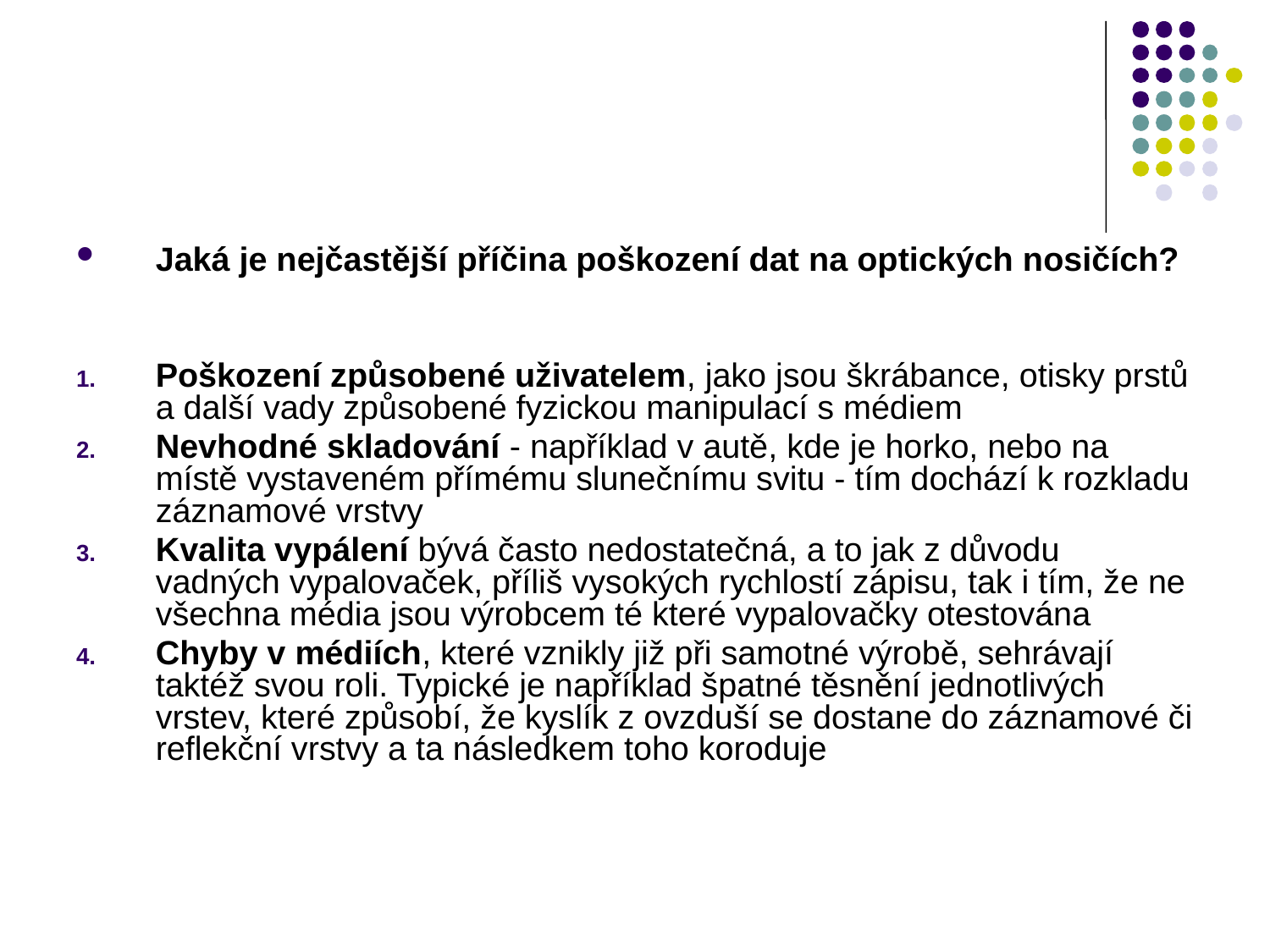

#
Jaká je nejčastější příčina poškození dat na optických nosičích?

Poškození způsobené uživatelem, jako jsou škrábance, otisky prstů a další vady způsobené fyzickou manipulací s médiem
Nevhodné skladování - například v autě, kde je horko, nebo na místě vystaveném přímému slunečnímu svitu - tím dochází k rozkladu záznamové vrstvy
Kvalita vypálení bývá často nedostatečná, a to jak z důvodu vadných vypalovaček, příliš vysokých rychlostí zápisu, tak i tím, že ne všechna média jsou výrobcem té které vypalovačky otestována
Chyby v médiích, které vznikly již při samotné výrobě, sehrávají taktéž svou roli. Typické je například špatné těsnění jednotlivých vrstev, které způsobí, že kyslík z ovzduší se dostane do záznamové či reflekční vrstvy a ta následkem toho koroduje